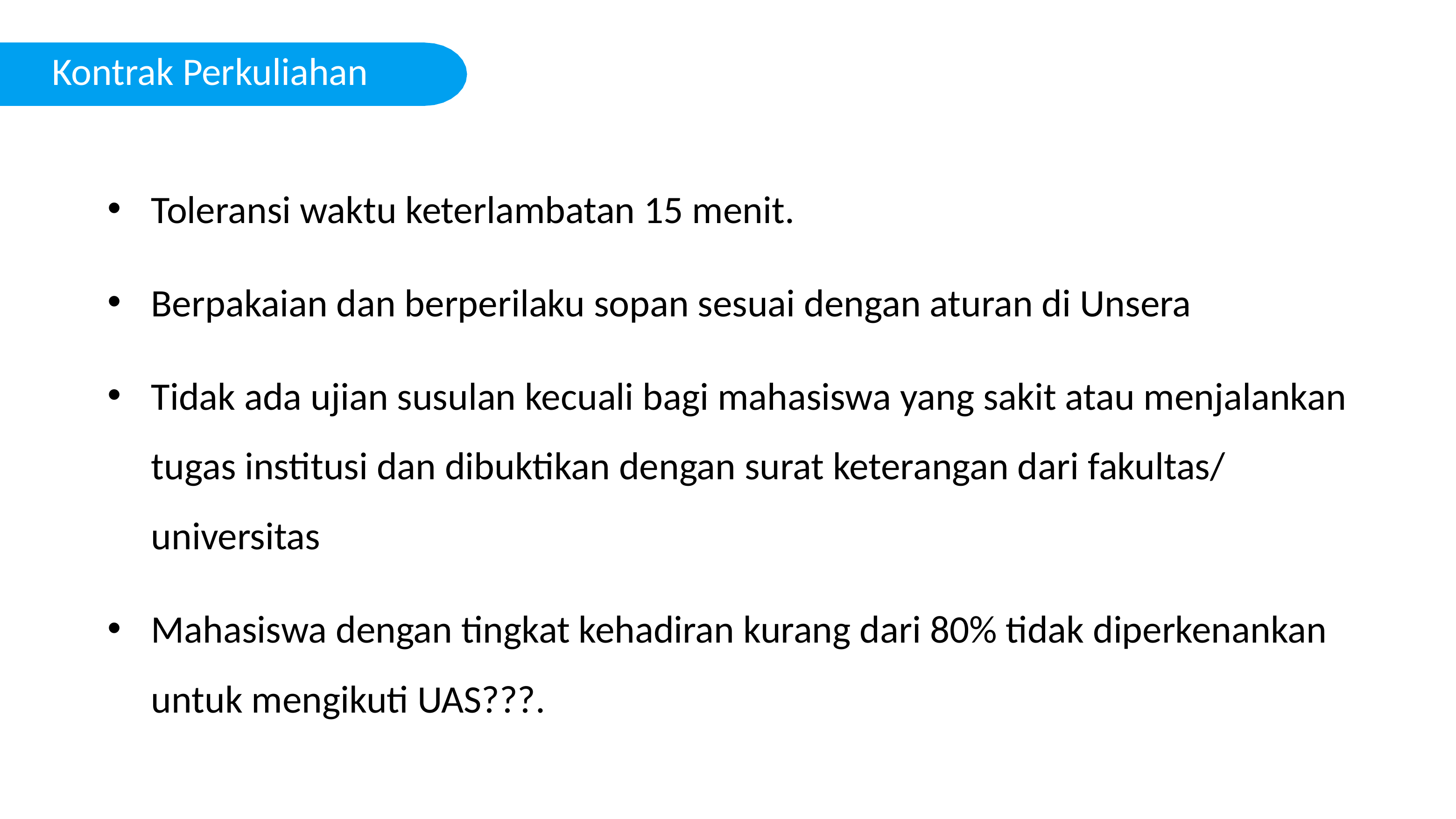

Kontrak Perkuliahan
Toleransi waktu keterlambatan 15 menit.
Berpakaian dan berperilaku sopan sesuai dengan aturan di Unsera
Tidak ada ujian susulan kecuali bagi mahasiswa yang sakit atau menjalankan tugas institusi dan dibuktikan dengan surat keterangan dari fakultas/ universitas
Mahasiswa dengan tingkat kehadiran kurang dari 80% tidak diperkenankan untuk mengikuti UAS???.